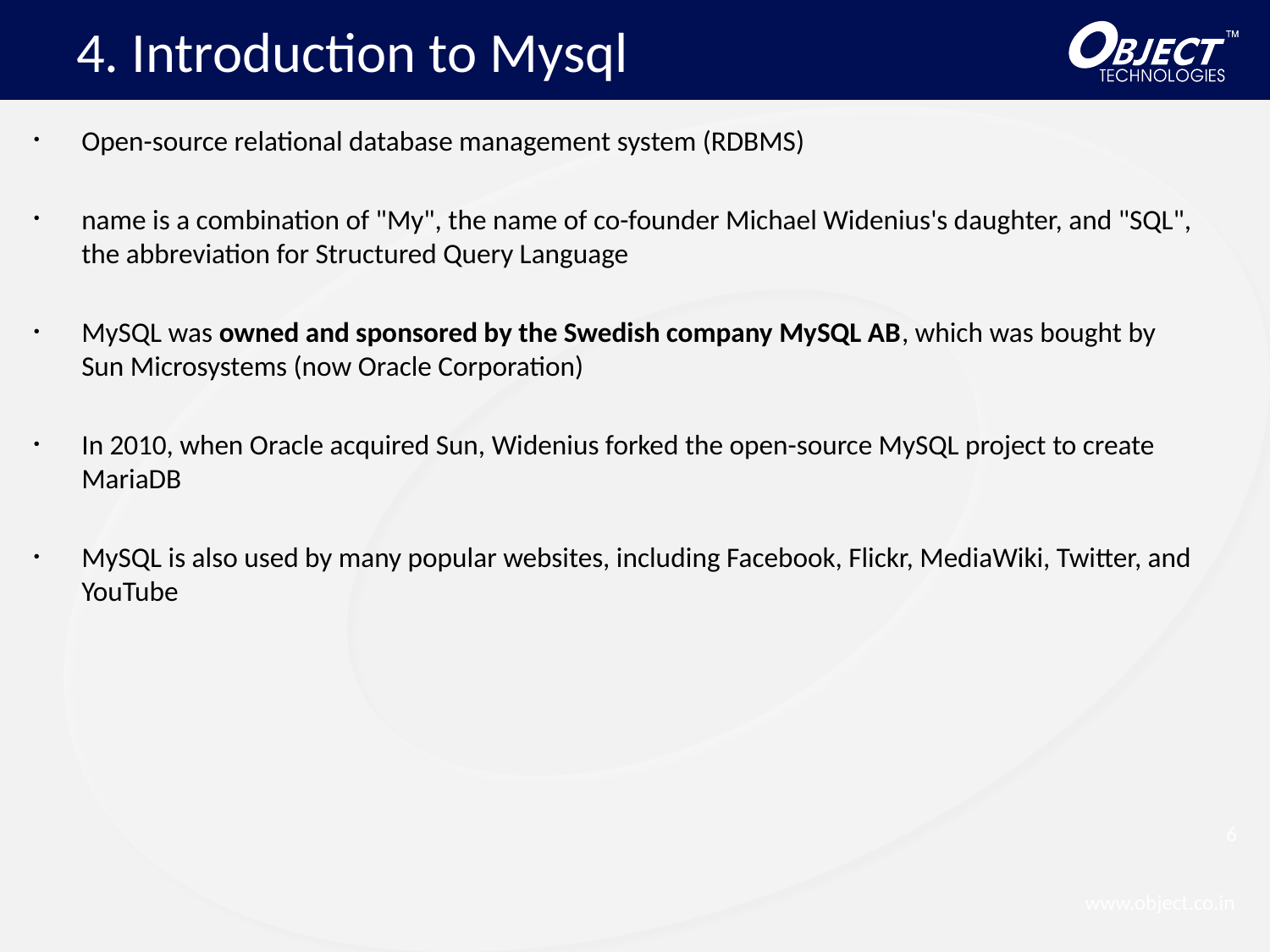

# 4. Introduction to Mysql
Open-source relational database management system (RDBMS)

name is a combination of "My", the name of co-founder Michael Widenius's daughter, and "SQL", the abbreviation for Structured Query Language

MySQL was owned and sponsored by the Swedish company MySQL AB, which was bought by Sun Microsystems (now Oracle Corporation)

In 2010, when Oracle acquired Sun, Widenius forked the open-source MySQL project to create MariaDB

MySQL is also used by many popular websites, including Facebook, Flickr, MediaWiki, Twitter, and YouTube